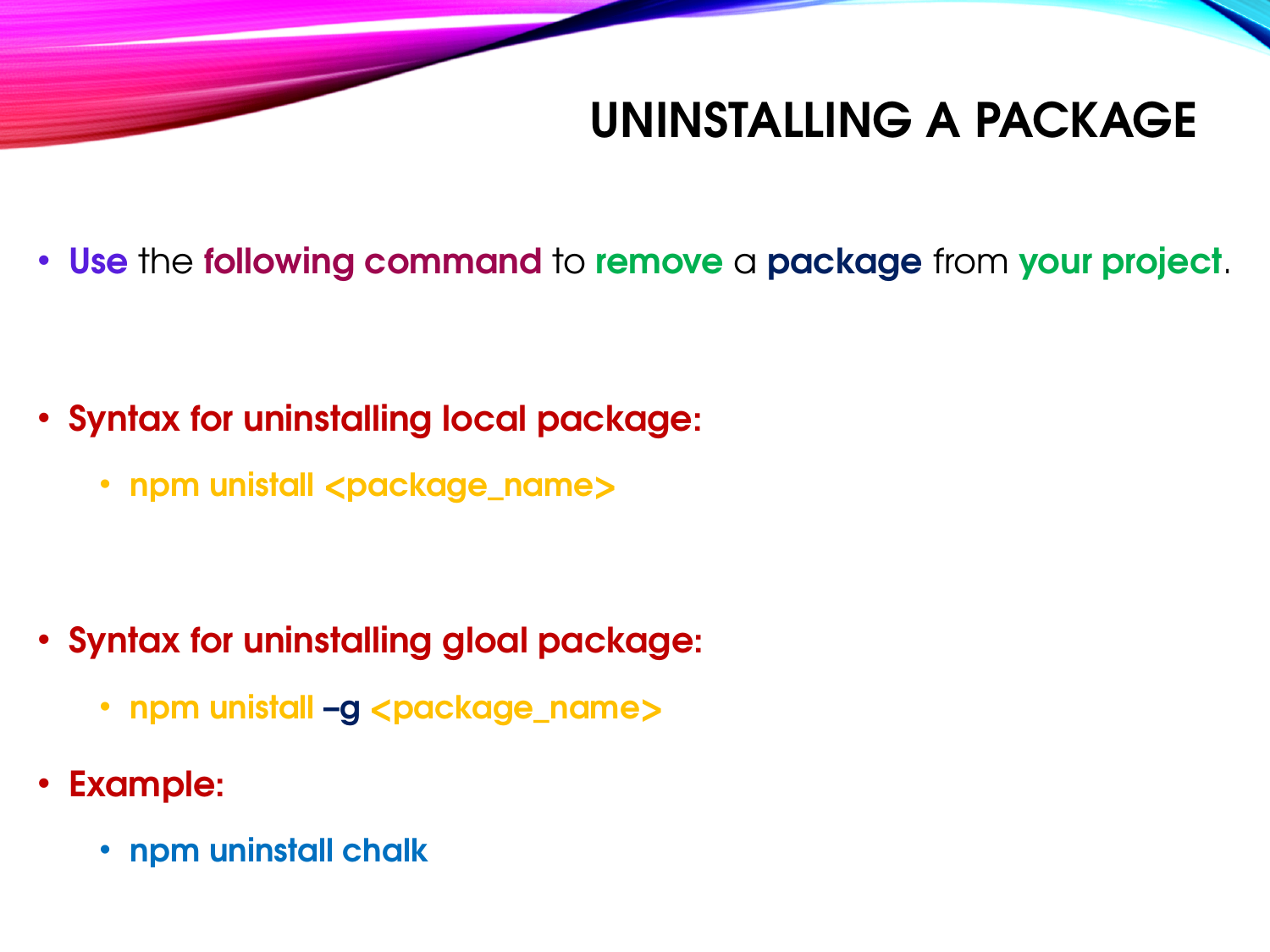

# Uninstalling a package
Use the following command to remove a package from your project.

Syntax for uninstalling local package:
npm unistall <package_name>

Syntax for uninstalling gloal package:
npm unistall –g <package_name>
Example:
npm uninstall chalk